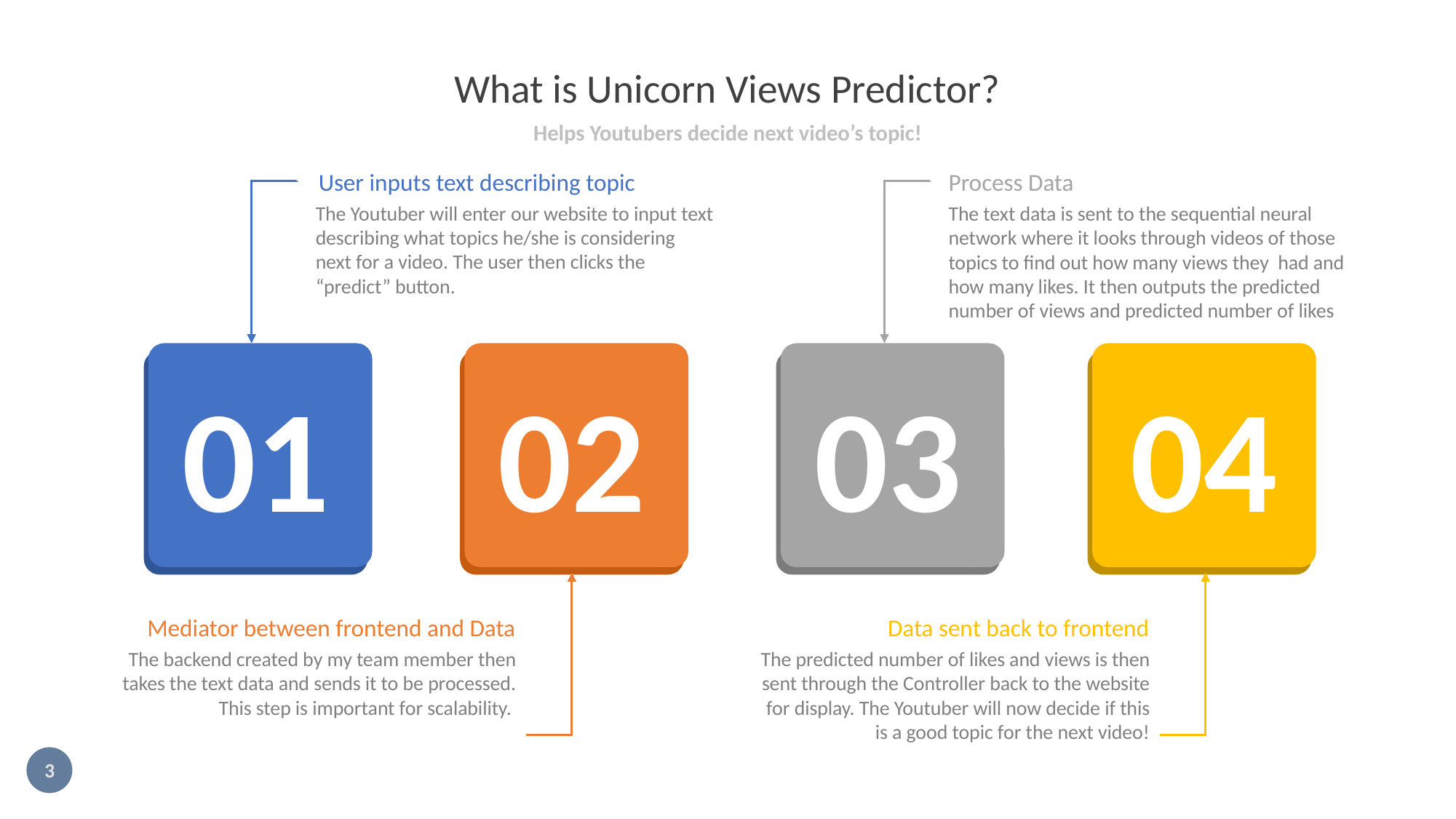

# What is Unicorn Views Predictor?
Helps Youtubers decide next video’s topic!
User inputs text describing topic
The Youtuber will enter our website to input text describing what topics he/she is considering next for a video. The user then clicks the “predict” button.
Process Data
The text data is sent to the sequential neural network where it looks through videos of those topics to find out how many views they  had and how many likes. It then outputs the predicted number of views and predicted number of likes

01
02
03
04
Data sent back to frontend
The predicted number of likes and views is then sent through the Controller back to the website for display. The Youtuber will now decide if this is a good topic for the next video!
Mediator between frontend and Data
The backend created by my team member then takes the text data and sends it to be processed. This step is important for scalability.
3